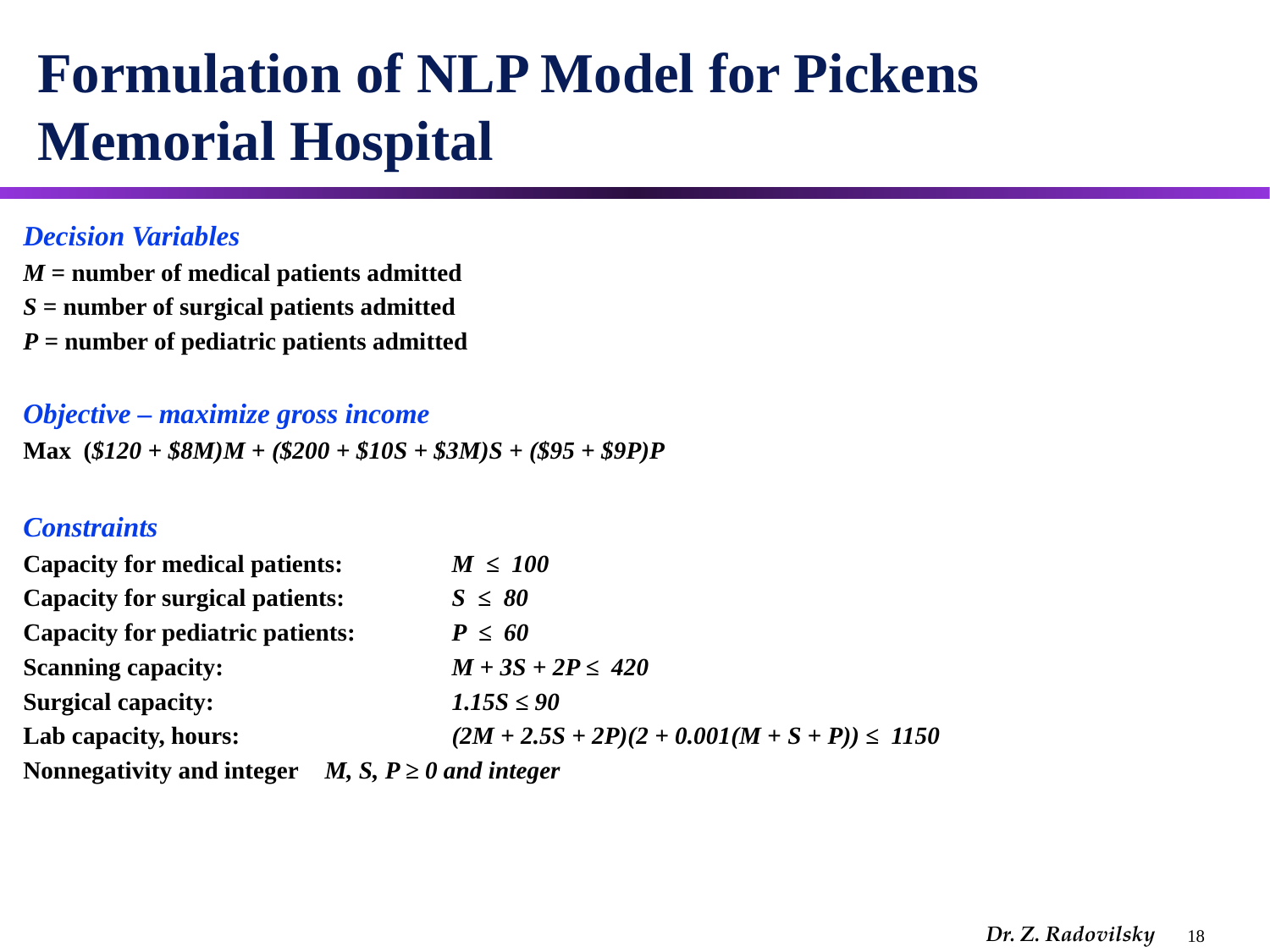

# Formulation of NLP Model for Pickens Memorial Hospital
Decision Variables
M = number of medical patients admitted
S = number of surgical patients admitted
P = number of pediatric patients admitted

Objective – maximize gross income
Max  ($120 + $8M)M + ($200 + $10S + $3M)S + ($95 + $9P)P

Constraints
Capacity for medical patients:     	M  ≤  100
Capacity for surgical patients:     	S  ≤  80
Capacity for pediatric patients:   	P  ≤  60
Scanning capacity: 	               	M + 3S + 2P ≤  420
Surgical capacity:  		1.15S ≤ 90
Lab capacity, hours:		(2M + 2.5S + 2P)(2 + 0.001(M + S + P)) ≤  1150
Nonnegativity and integer	M, S, P ≥ 0 and integer